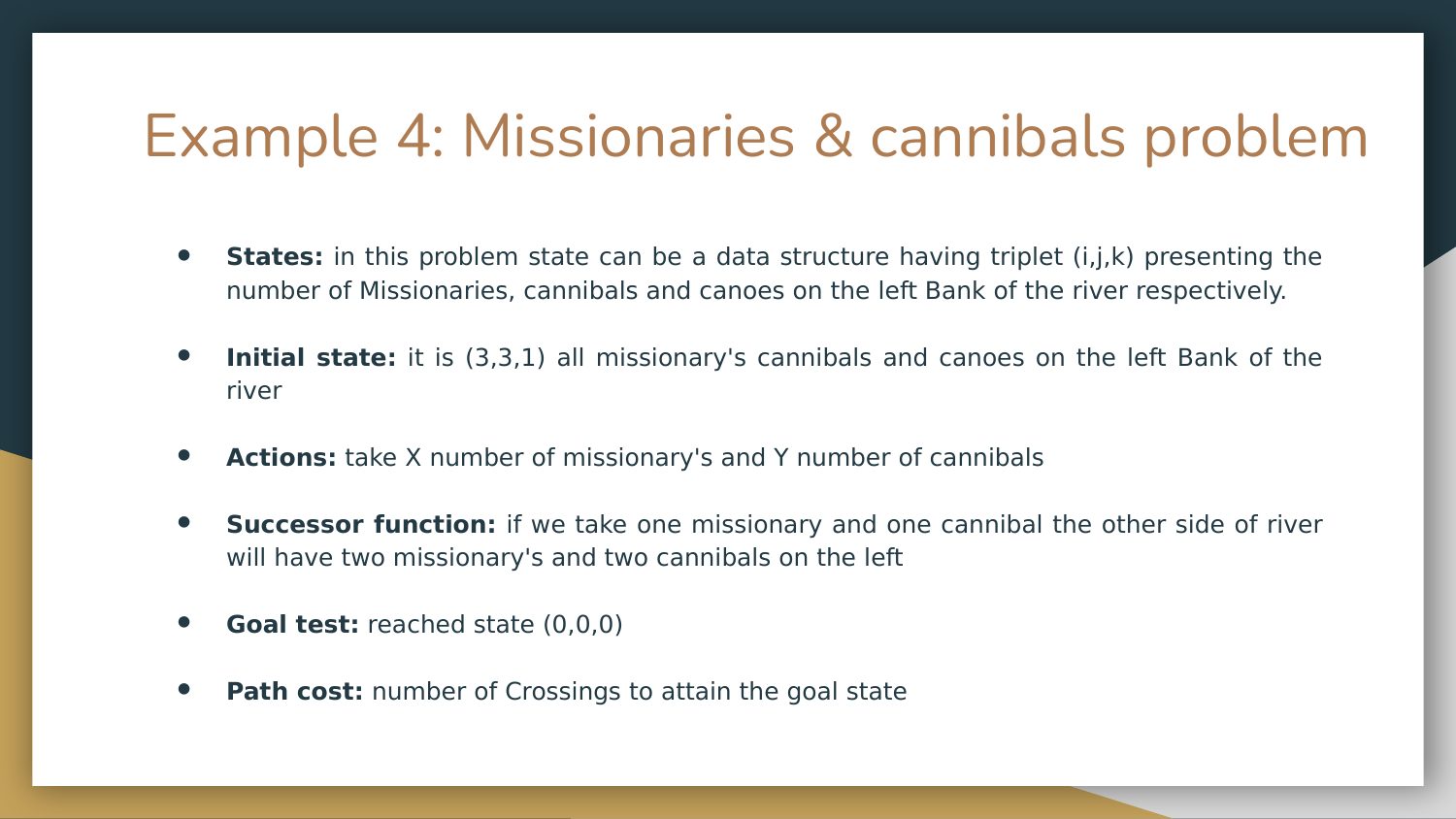

# Example 4: Missionaries & cannibals problem
States: in this problem state can be a data structure having triplet (i,j,k) presenting the number of Missionaries, cannibals and canoes on the left Bank of the river respectively.

Initial state: it is (3,3,1) all missionary's cannibals and canoes on the left Bank of the river

Actions: take X number of missionary's and Y number of cannibals

Successor function: if we take one missionary and one cannibal the other side of river will have two missionary's and two cannibals on the left

Goal test: reached state (0,0,0)

Path cost: number of Crossings to attain the goal state